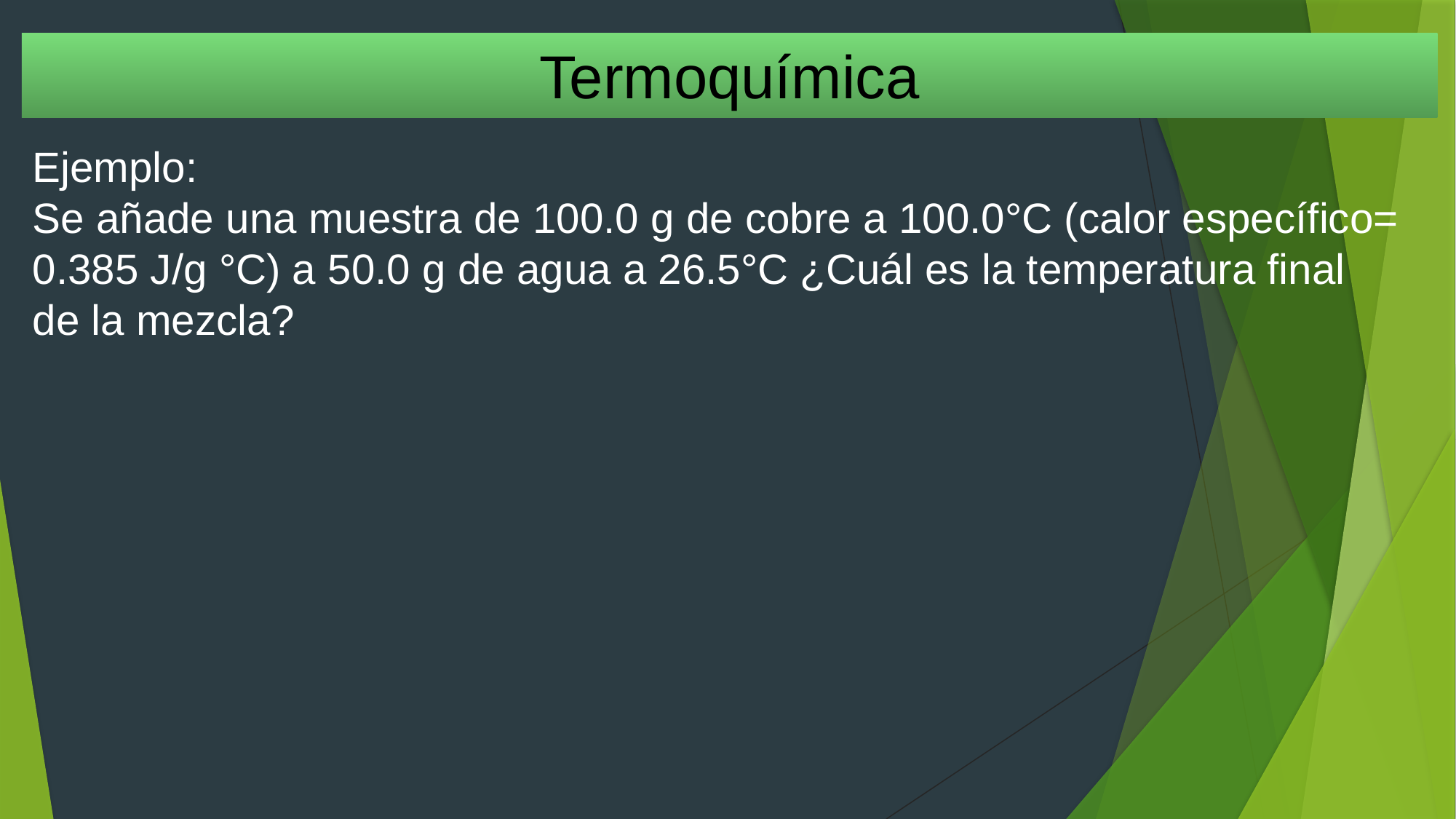

Termoquímica
Ejemplo:
Se añade una muestra de 100.0 g de cobre a 100.0°C (calor específico= 0.385 J/g °C) a 50.0 g de agua a 26.5°C ¿Cuál es la temperatura final de la mezcla?